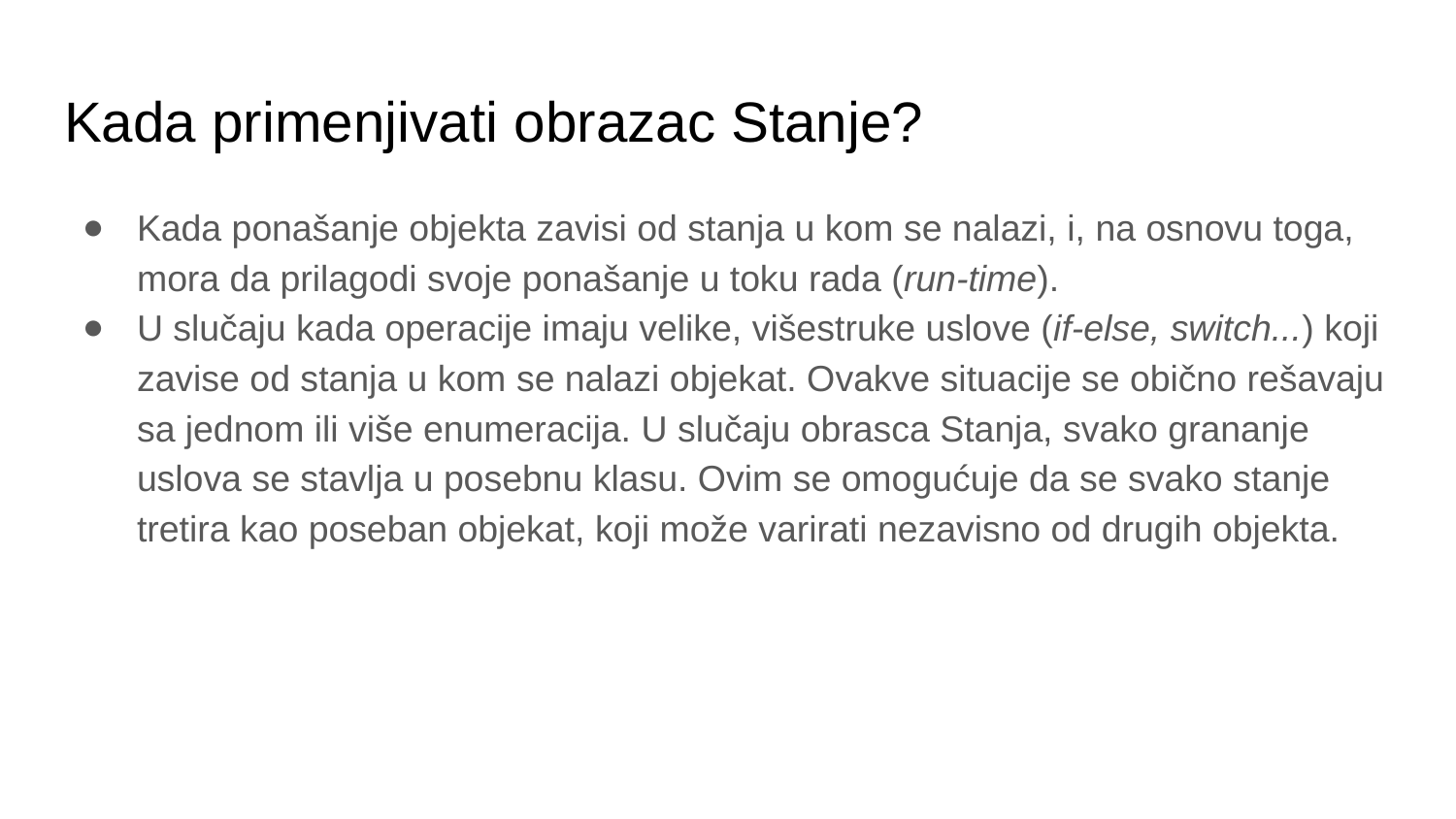

# Kada primenjivati obrazac Stanje?

Kada ponašanje objekta zavisi od stanja u kom se nalazi, i, na osnovu toga, mora da prilagodi svoje ponašanje u toku rada (run-time).
U slučaju kada operacije imaju velike, višestruke uslove (if-else, switch...) koji zavise od stanja u kom se nalazi objekat. Ovakve situacije se obično rešavaju sa jednom ili više enumeracija. U slučaju obrasca Stanja, svako grananje uslova se stavlja u posebnu klasu. Ovim se omogućuje da se svako stanje tretira kao poseban objekat, koji može varirati nezavisno od drugih objekta.